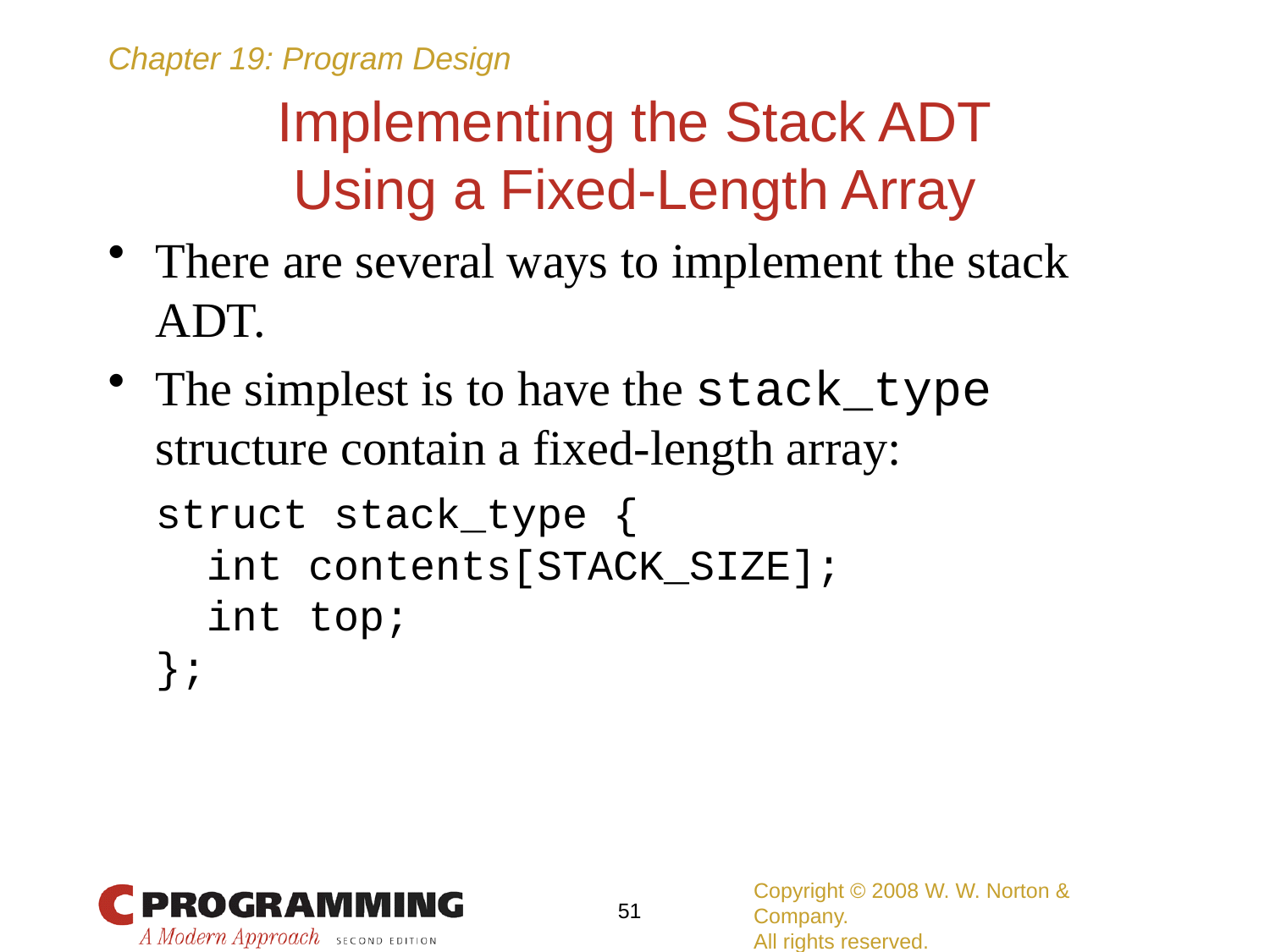

# Implementing the Stack ADT Using a Fixed-Length Array
There are several ways to implement the stack ADT.
The simplest is to have the stack_type structure contain a fixed-length array:
	struct stack_type {
	  int contents[STACK_SIZE];
	  int top;
	};
Copyright © 2008 W. W. Norton & Company.
All rights reserved.
51